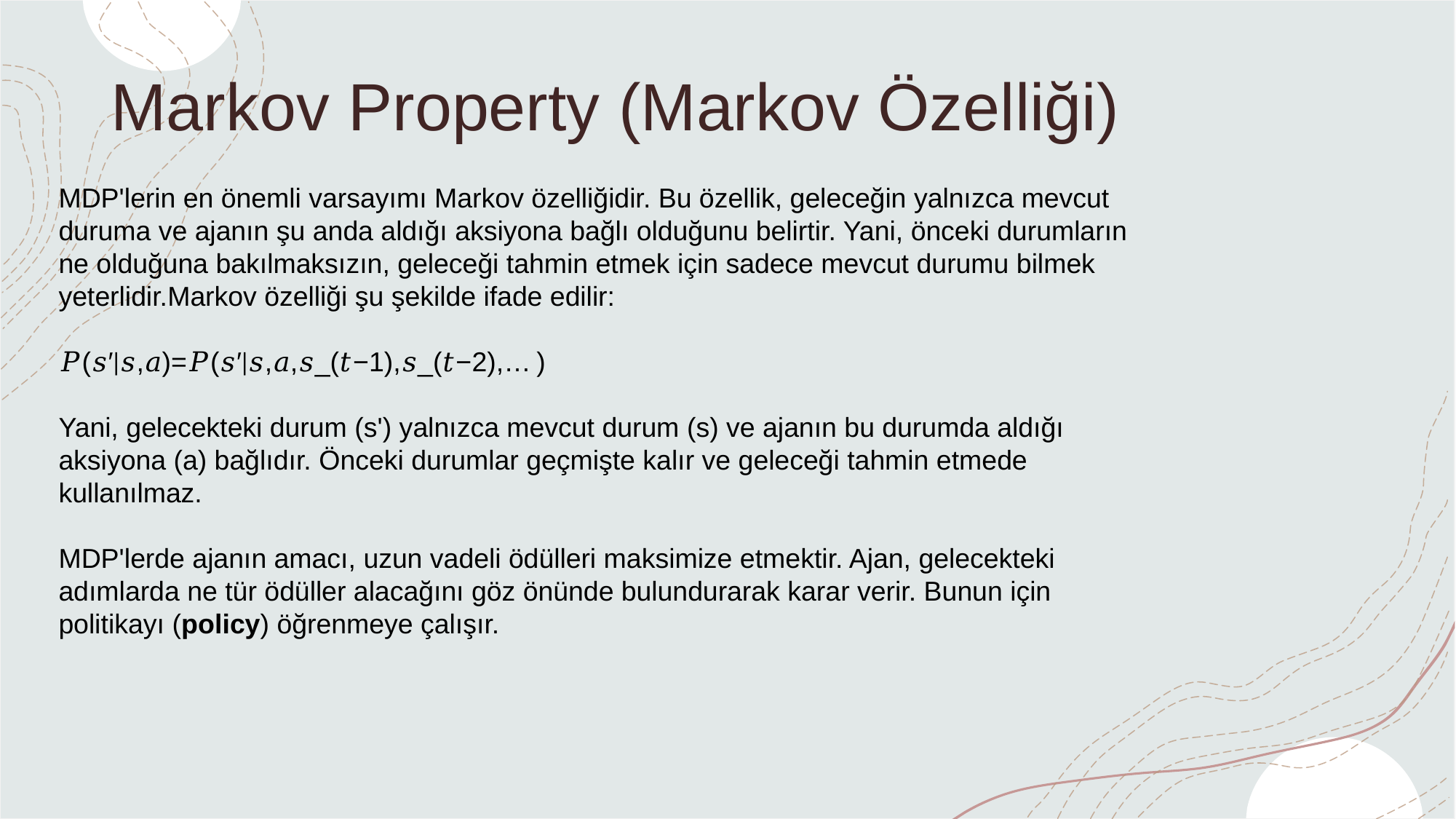

# Markov Property (Markov Özelliği)

MDP'lerin en önemli varsayımı Markov özelliğidir. Bu özellik, geleceğin yalnızca mevcut duruma ve ajanın şu anda aldığı aksiyona bağlı olduğunu belirtir. Yani, önceki durumların ne olduğuna bakılmaksızın, geleceği tahmin etmek için sadece mevcut durumu bilmek yeterlidir.Markov özelliği şu şekilde ifade edilir:

𝑃(𝑠′∣𝑠,𝑎)=𝑃(𝑠′∣𝑠,𝑎,𝑠_(𝑡−1),𝑠_(𝑡−2),… )

Yani, gelecekteki durum (s') yalnızca mevcut durum (s) ve ajanın bu durumda aldığı aksiyona (a) bağlıdır. Önceki durumlar geçmişte kalır ve geleceği tahmin etmede kullanılmaz.

MDP'lerde ajanın amacı, uzun vadeli ödülleri maksimize etmektir. Ajan, gelecekteki adımlarda ne tür ödüller alacağını göz önünde bulundurarak karar verir. Bunun için politikayı (policy) öğrenmeye çalışır.